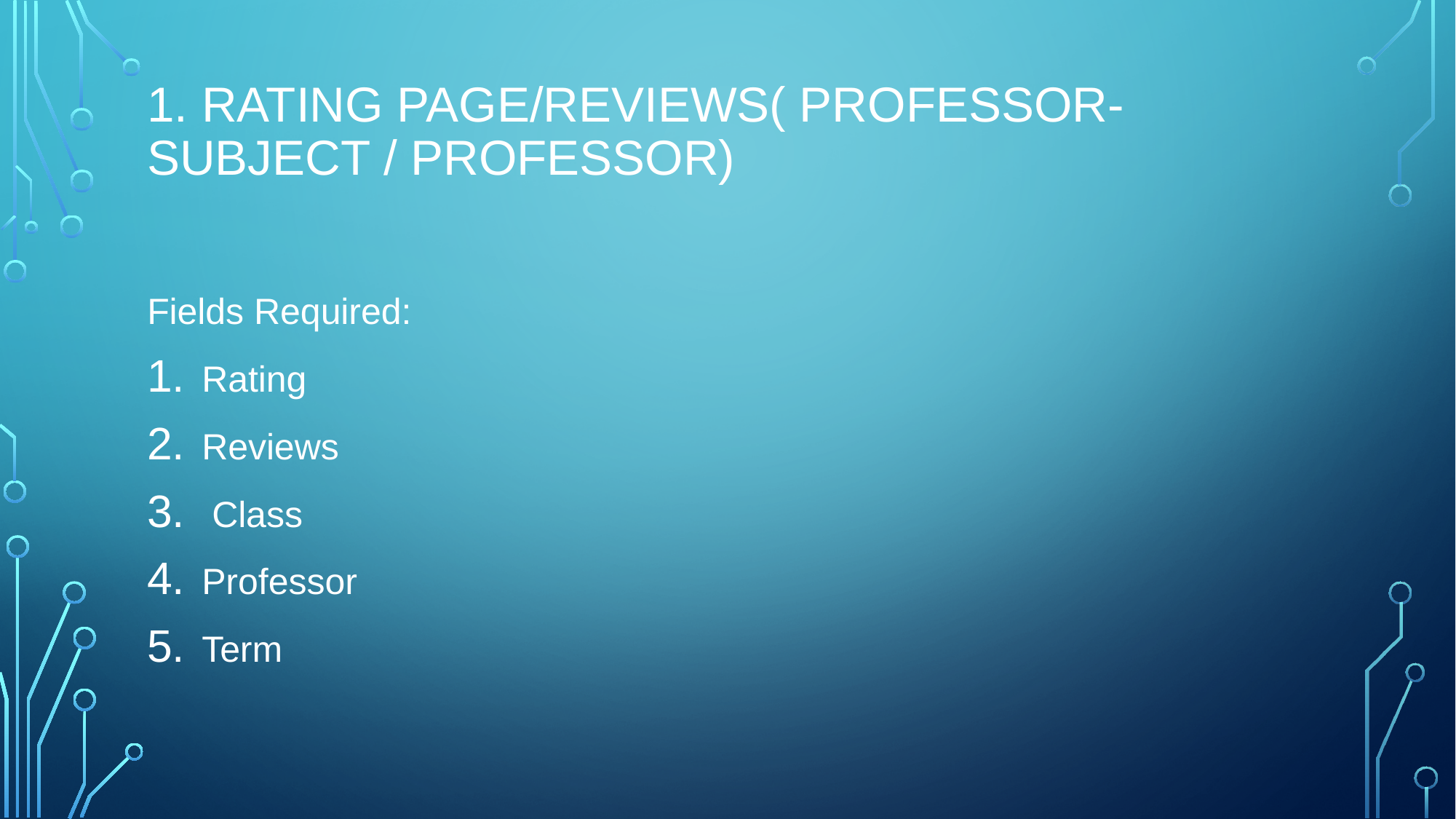

# 1. Rating Page/Reviews( professor-subject / professor)
Fields Required:
Rating
Reviews
 Class
Professor
Term